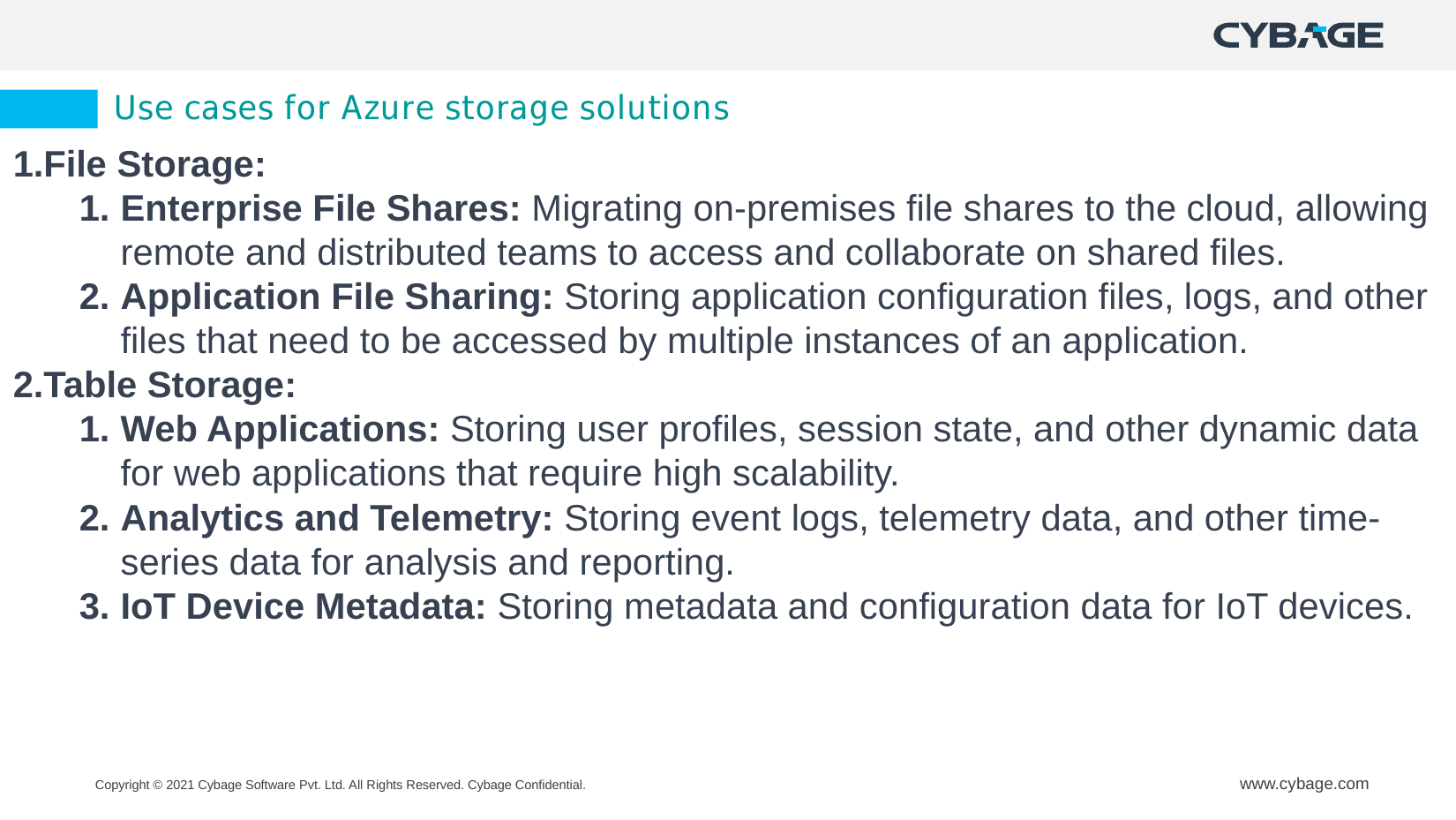

# Use cases for Azure storage solutions
File Storage:
Enterprise File Shares: Migrating on-premises file shares to the cloud, allowing remote and distributed teams to access and collaborate on shared files.
Application File Sharing: Storing application configuration files, logs, and other files that need to be accessed by multiple instances of an application.
Table Storage:
Web Applications: Storing user profiles, session state, and other dynamic data for web applications that require high scalability.
Analytics and Telemetry: Storing event logs, telemetry data, and other time-series data for analysis and reporting.
IoT Device Metadata: Storing metadata and configuration data for IoT devices.